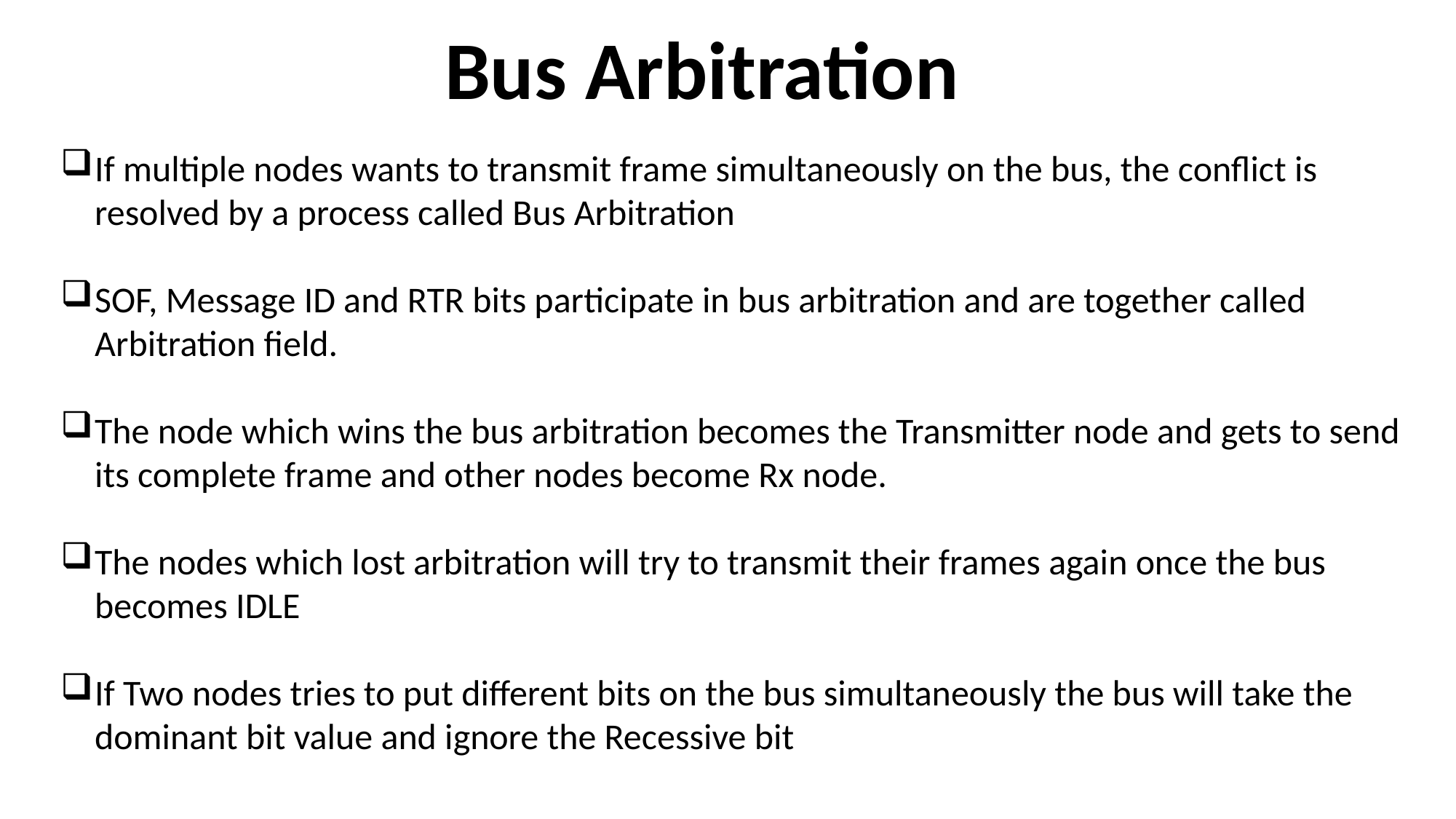

Bus Arbitration
If multiple nodes wants to transmit frame simultaneously on the bus, the conflict is resolved by a process called Bus Arbitration

SOF, Message ID and RTR bits participate in bus arbitration and are together called Arbitration field.

The node which wins the bus arbitration becomes the Transmitter node and gets to send its complete frame and other nodes become Rx node.

The nodes which lost arbitration will try to transmit their frames again once the bus becomes IDLE

If Two nodes tries to put different bits on the bus simultaneously the bus will take the dominant bit value and ignore the Recessive bit